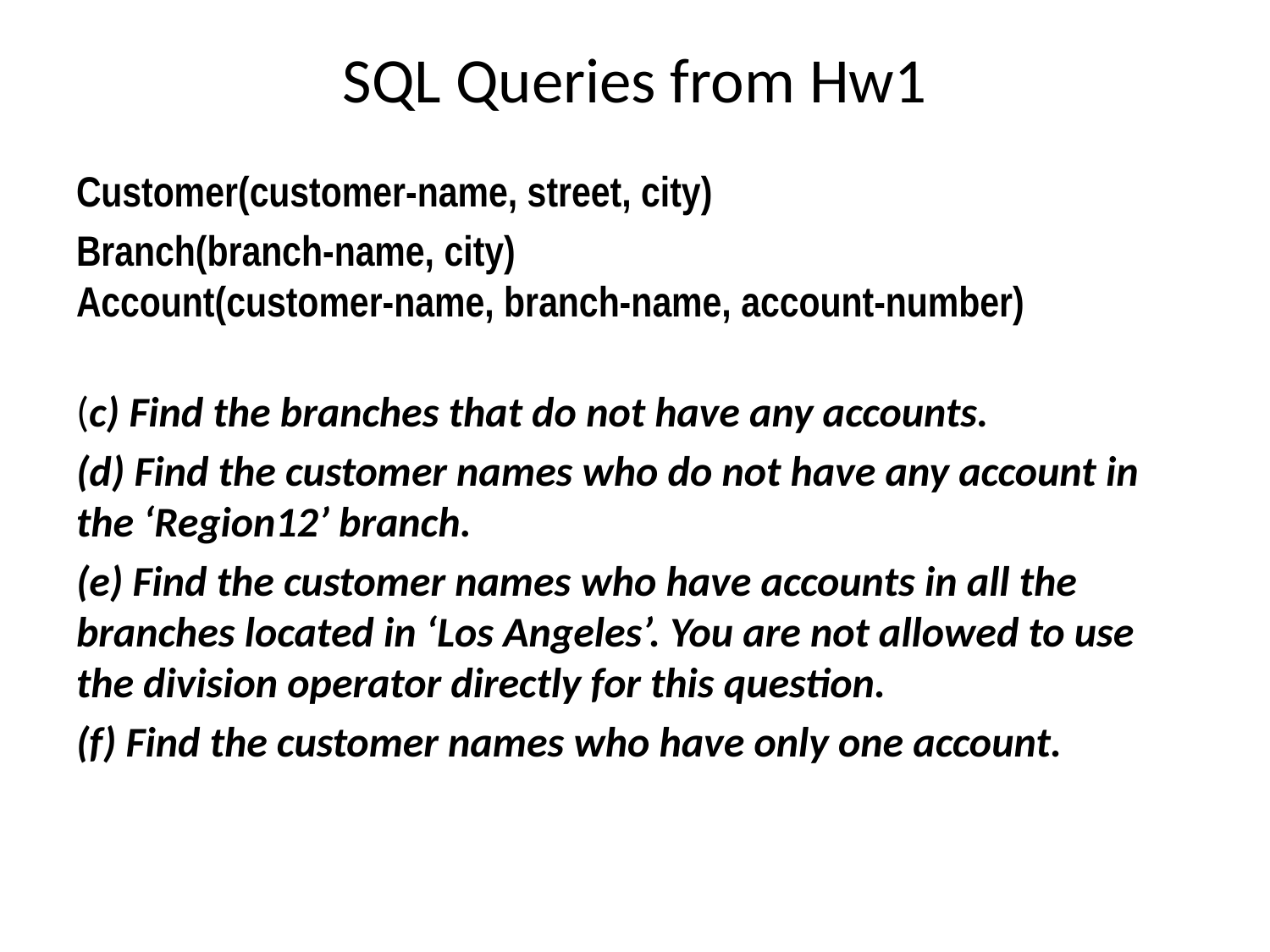

# SQL Queries from Hw1
Customer(customer-name, street, city)
Branch(branch-name, city)
Account(customer-name, branch-name, account-number)
(c) Find the branches that do not have any accounts.
(d) Find the customer names who do not have any account in the ‘Region12’ branch.
(e) Find the customer names who have accounts in all the branches located in ‘Los Angeles’. You are not allowed to use the division operator directly for this question.
(f) Find the customer names who have only one account.